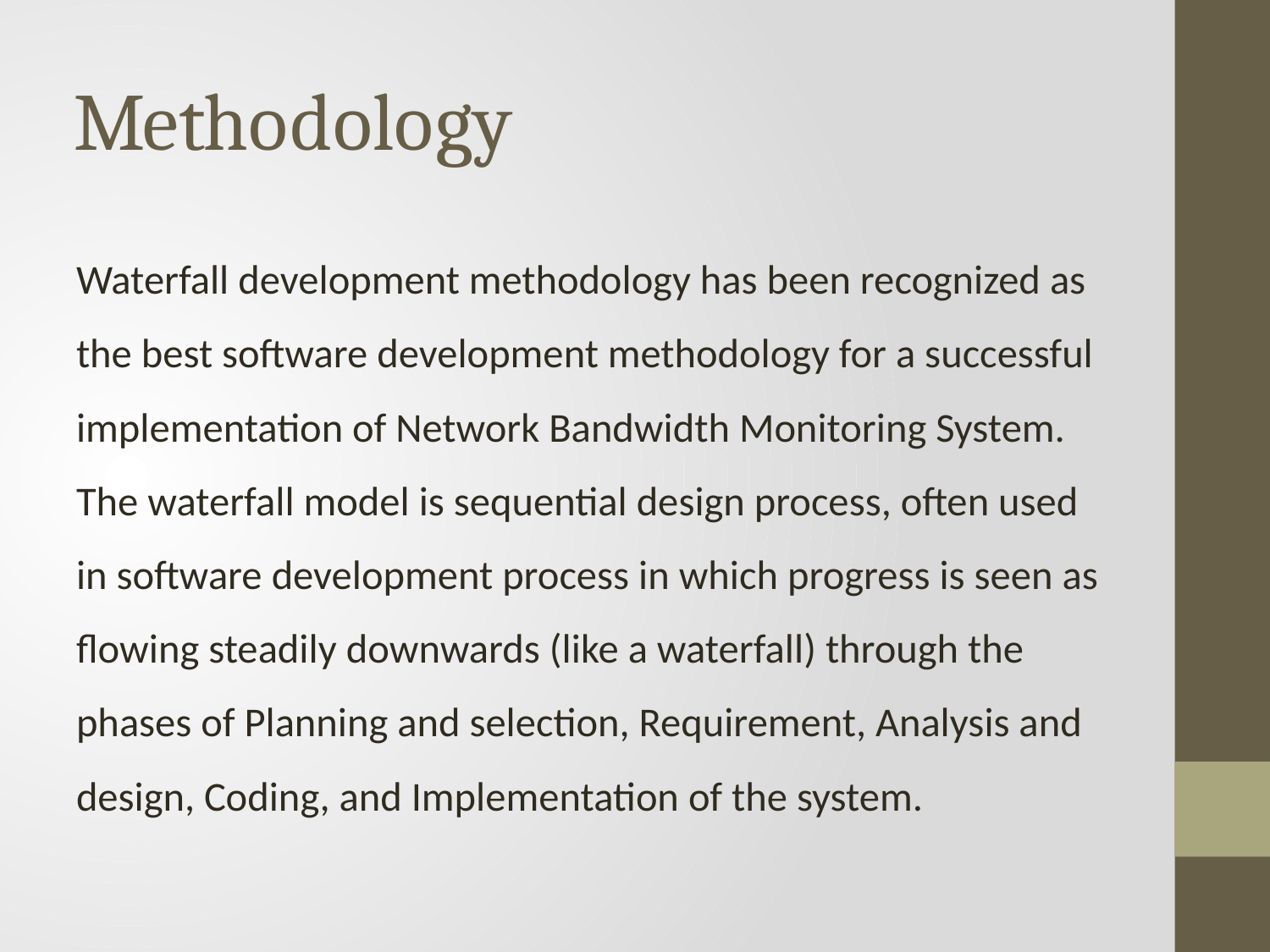

# Methodology
Waterfall development methodology has been recognized as the best software development methodology for a successful implementation of Network Bandwidth Monitoring System. The waterfall model is sequential design process, often used in software development process in which progress is seen as flowing steadily downwards (like a waterfall) through the phases of Planning and selection, Requirement, Analysis and design, Coding, and Implementation of the system.